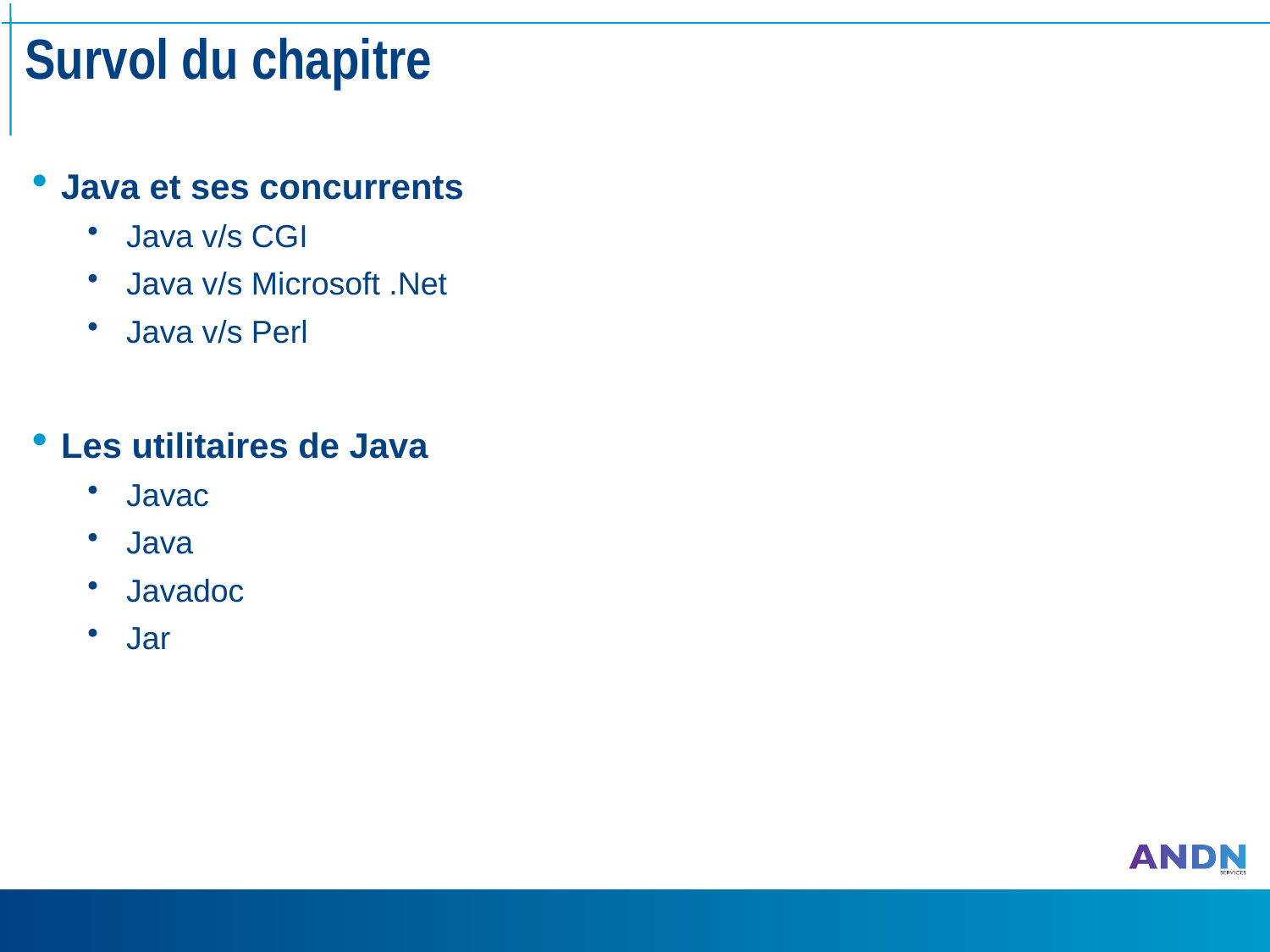

# Survol du chapitre
Java et ses concurrents
Java v/s CGI
Java v/s Microsoft .Net
Java v/s Perl

Les utilitaires de Java
Javac
Java
Javadoc
Jar